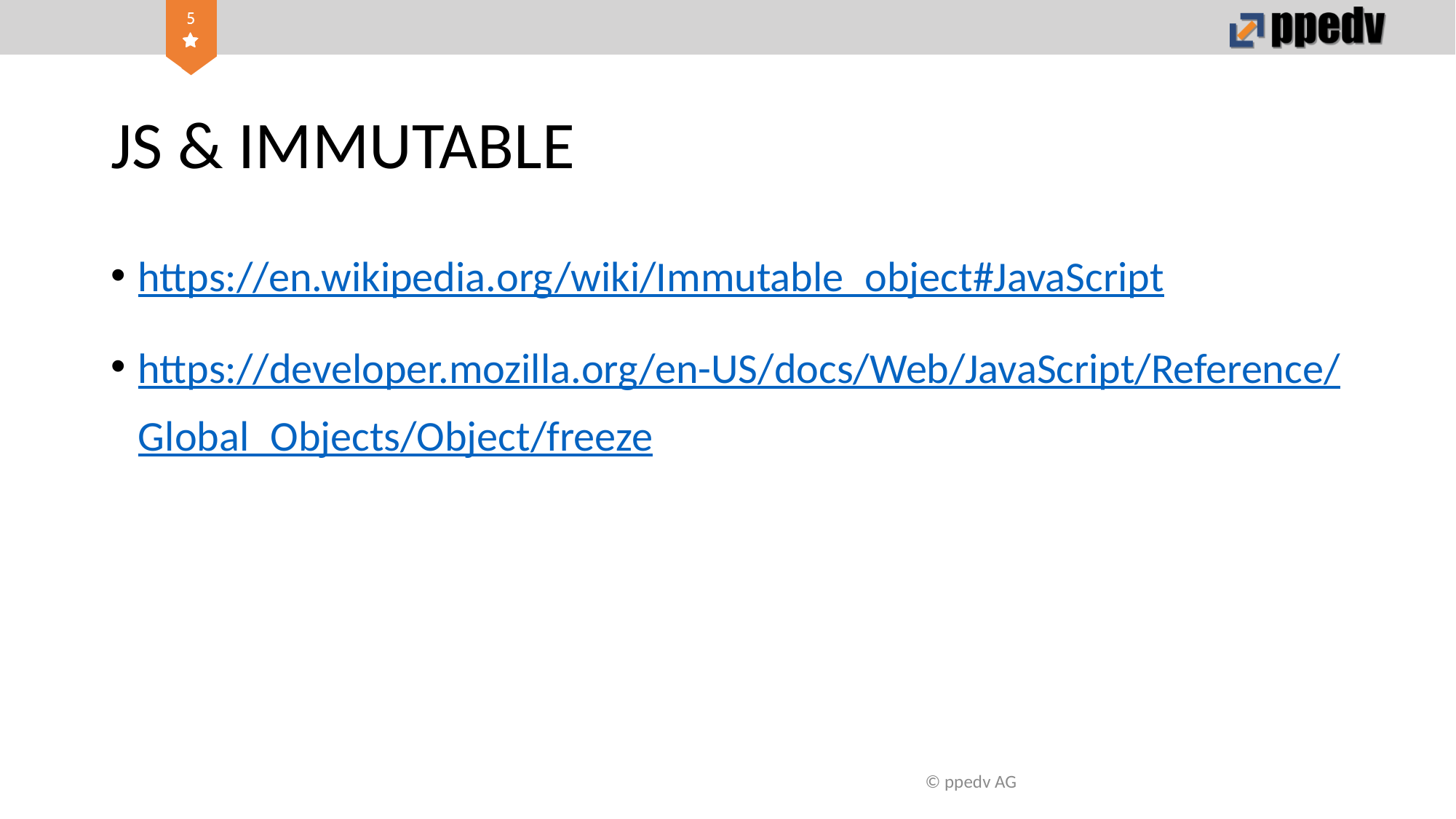

# JS & IMMUTABLE
https://en.wikipedia.org/wiki/Immutable_object#JavaScript
https://developer.mozilla.org/en-US/docs/Web/JavaScript/Reference/Global_Objects/Object/freeze
© ppedv AG